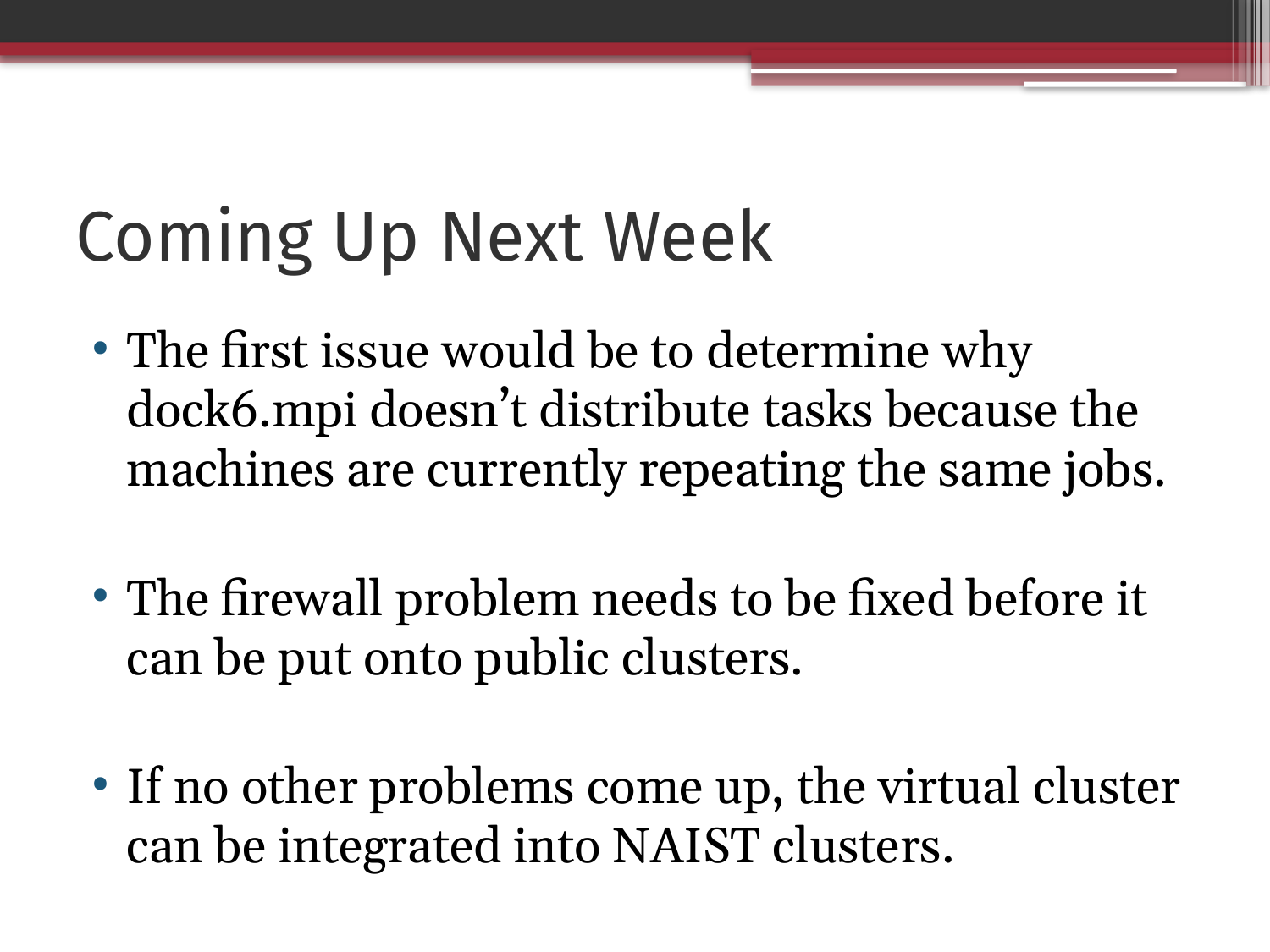

# Coming Up Next Week
The first issue would be to determine why dock6.mpi doesn’t distribute tasks because the machines are currently repeating the same jobs.

The firewall problem needs to be fixed before it can be put onto public clusters.

If no other problems come up, the virtual cluster can be integrated into NAIST clusters.